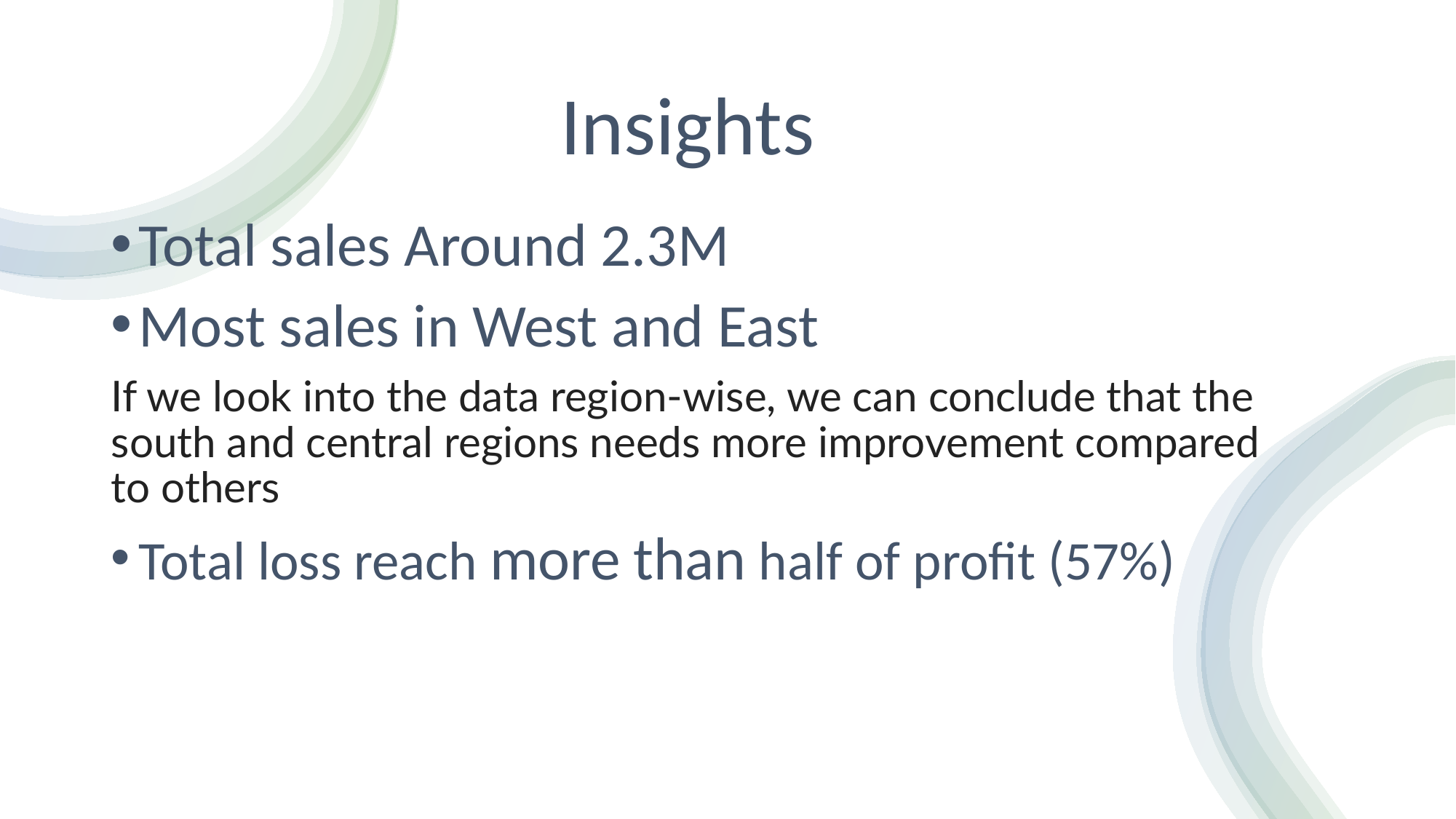

# Insights
Total sales Around 2.3M
Most sales in West and East
If we look into the data region-wise, we can conclude that the south and central regions needs more improvement compared to others
Total loss reach more than half of profit (57%)